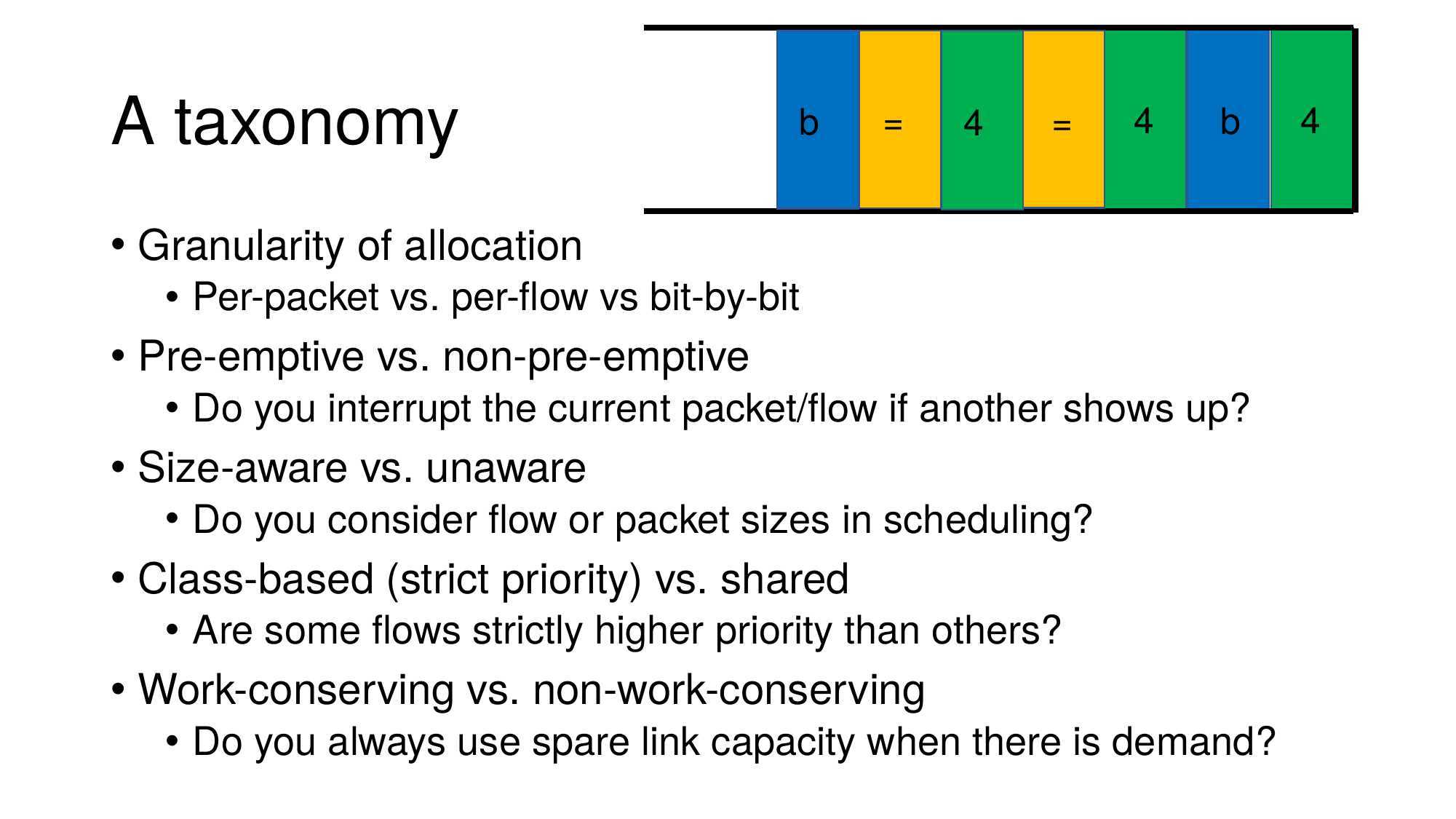

4

4

b

=

4

=

b
# A taxonomy
Granularity of allocation
Per-packet vs. per-flow vs bit-by-bit
Pre-emptive vs. non-pre-emptive
Do you interrupt the current packet/flow if another shows up?
Size-aware vs. unaware
Do you consider flow or packet sizes in scheduling?
Class-based (strict priority) vs. shared
Are some flows strictly higher priority than others?
Work-conserving vs. non-work-conserving
Do you always use spare link capacity when there is demand?